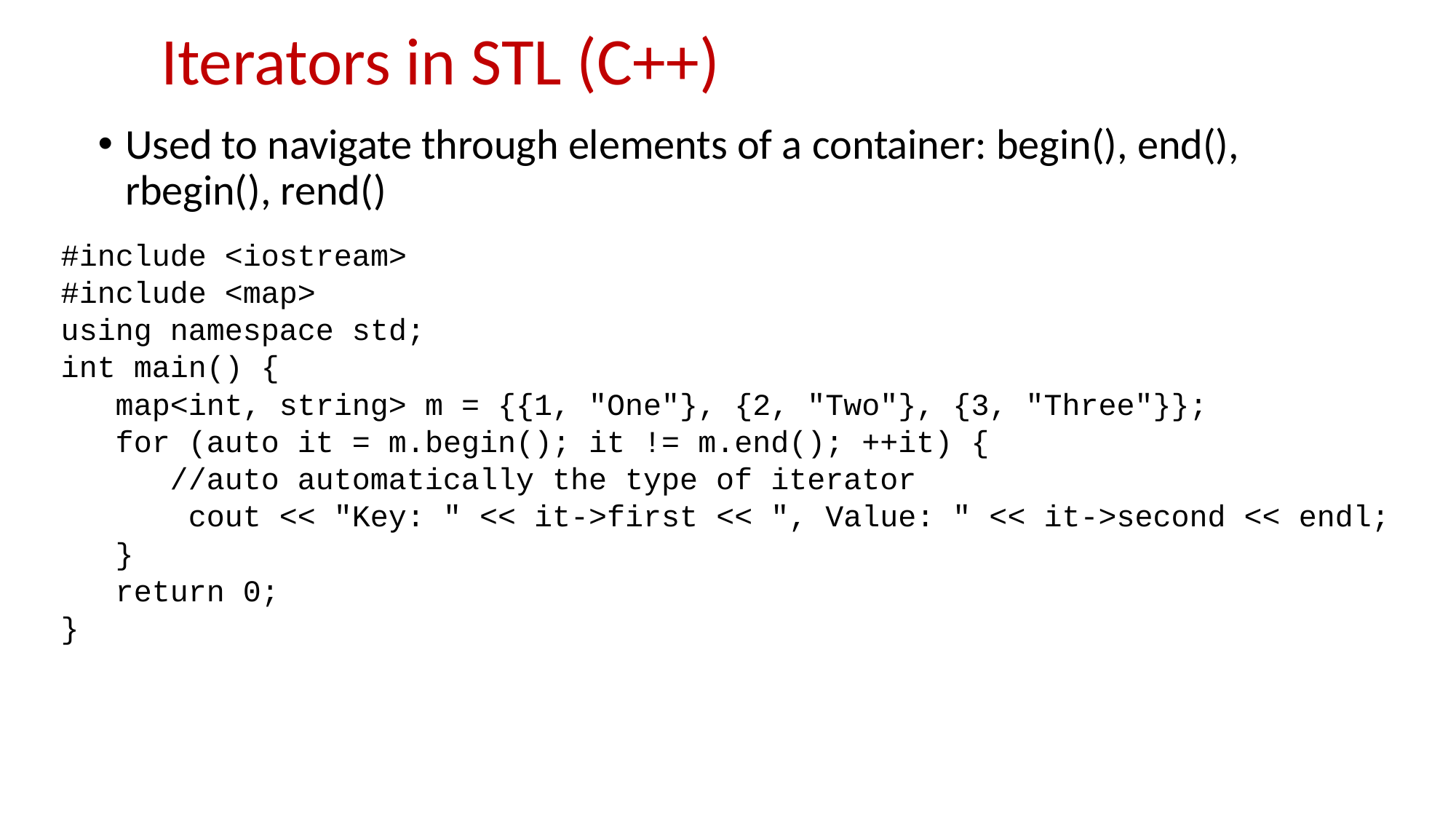

# Iterators in STL (C++)
Used to navigate through elements of a container: begin(), end(), rbegin(), rend()
#include <iostream>
#include <map>
using namespace std;
int main() {
   map<int, string> m = {{1, "One"}, {2, "Two"}, {3, "Three"}};
   for (auto it = m.begin(); it != m.end(); ++it) {
      //auto automatically the type of iterator
       cout << "Key: " << it->first << ", Value: " << it->second << endl;
   }
   return 0;
}